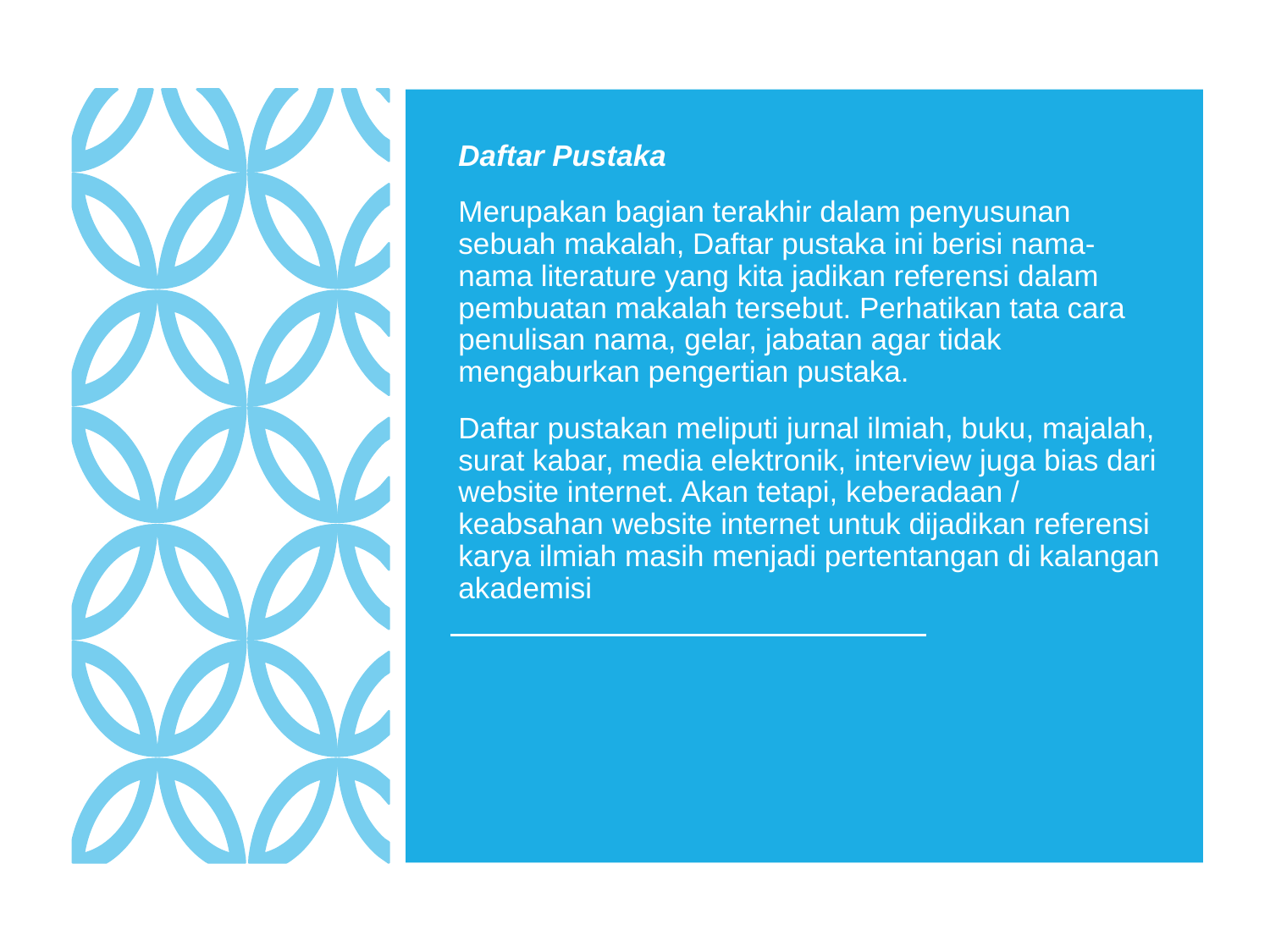

Daftar Pustaka
Merupakan bagian terakhir dalam penyusunan sebuah makalah, Daftar pustaka ini berisi nama-nama literature yang kita jadikan referensi dalam pembuatan makalah tersebut. Perhatikan tata cara penulisan nama, gelar, jabatan agar tidak mengaburkan pengertian pustaka.
Daftar pustakan meliputi jurnal ilmiah, buku, majalah, surat kabar, media elektronik, interview juga bias dari website internet. Akan tetapi, keberadaan / keabsahan website internet untuk dijadikan referensi karya ilmiah masih menjadi pertentangan di kalangan akademisi

#